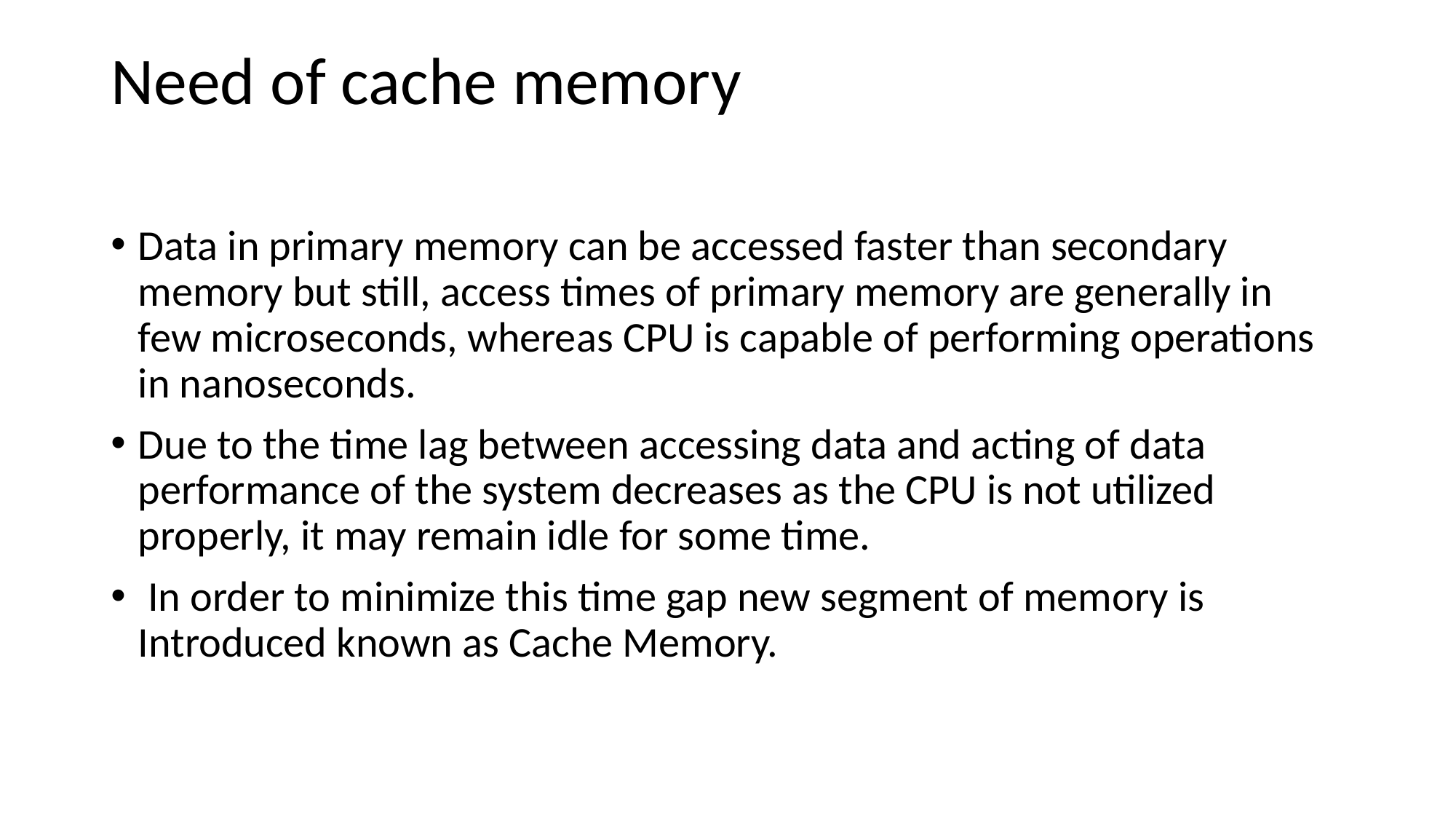

# Need of cache memory
Data in primary memory can be accessed faster than secondary memory but still, access times of primary memory are generally in few microseconds, whereas CPU is capable of performing operations in nanoseconds.
Due to the time lag between accessing data and acting of data performance of the system decreases as the CPU is not utilized properly, it may remain idle for some time.
 In order to minimize this time gap new segment of memory is Introduced known as Cache Memory.